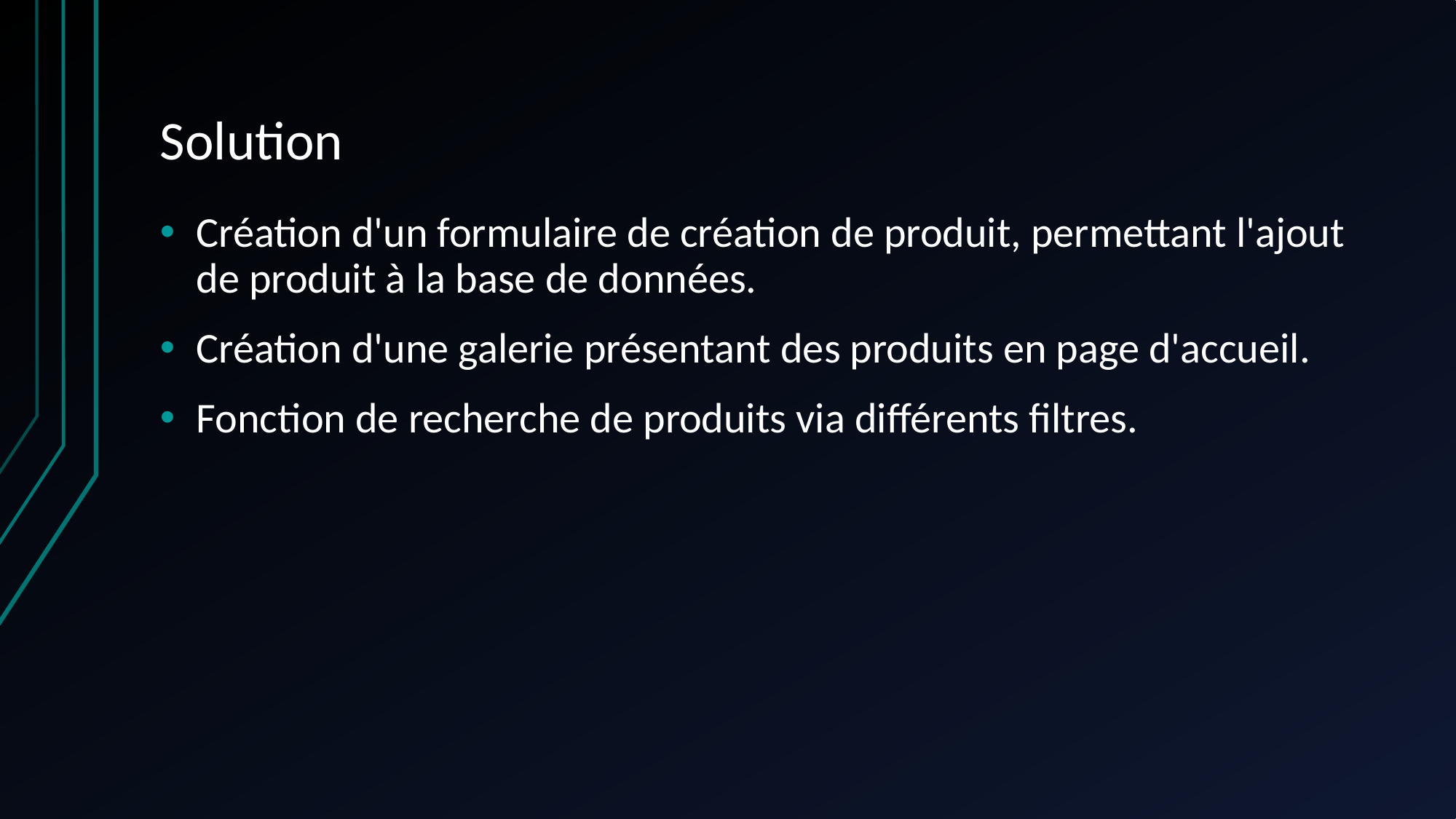

# Solution
Création d'un formulaire de création de produit, permettant l'ajout de produit à la base de données.
Création d'une galerie présentant des produits en page d'accueil.
Fonction de recherche de produits via différents filtres.